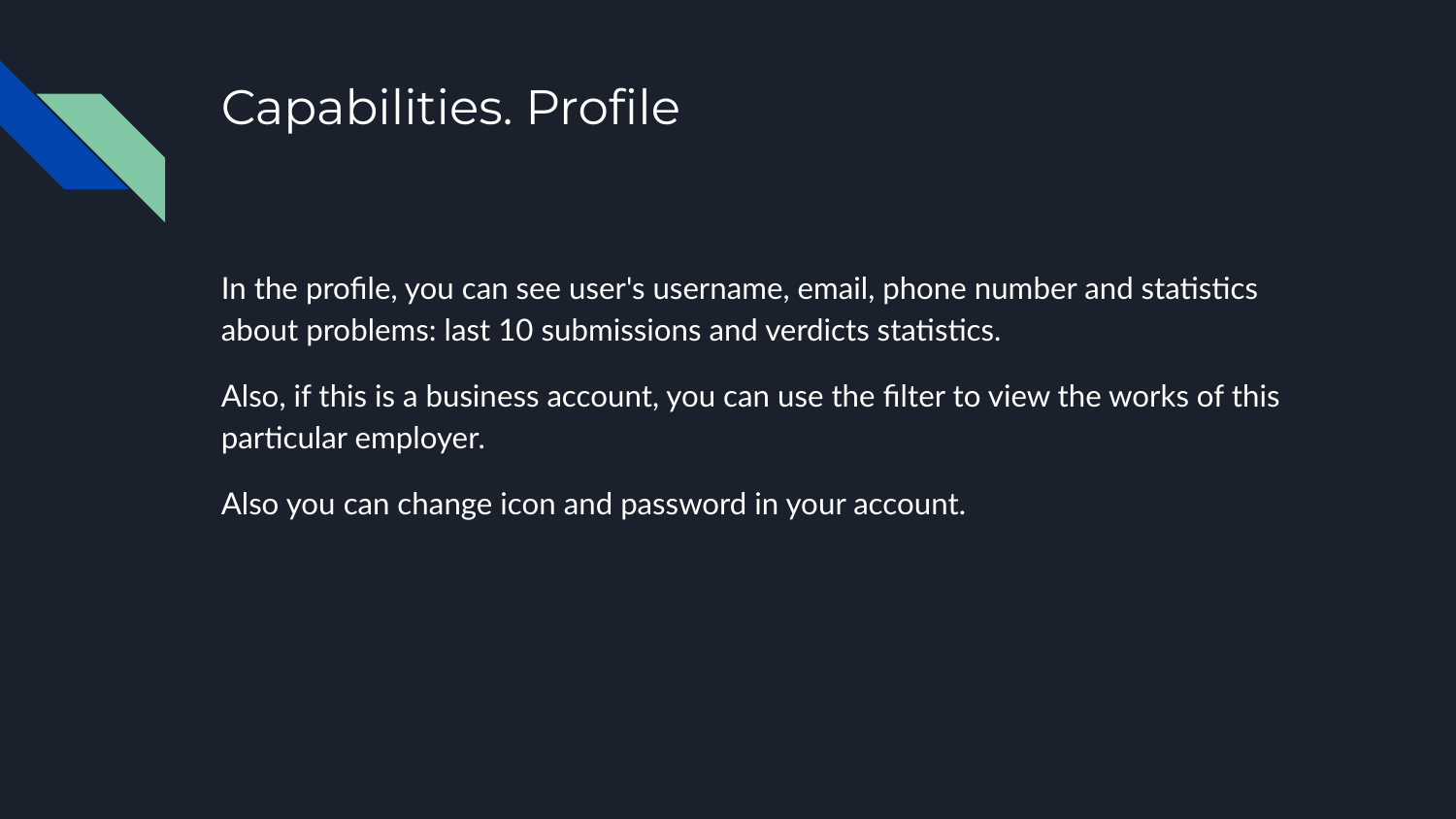

# Capabilities. Profile
In the profile, you can see user's username, email, phone number and statistics about problems: last 10 submissions and verdicts statistics.
Also, if this is a business account, you can use the filter to view the works of this particular employer.
Also you can change icon and password in your account.